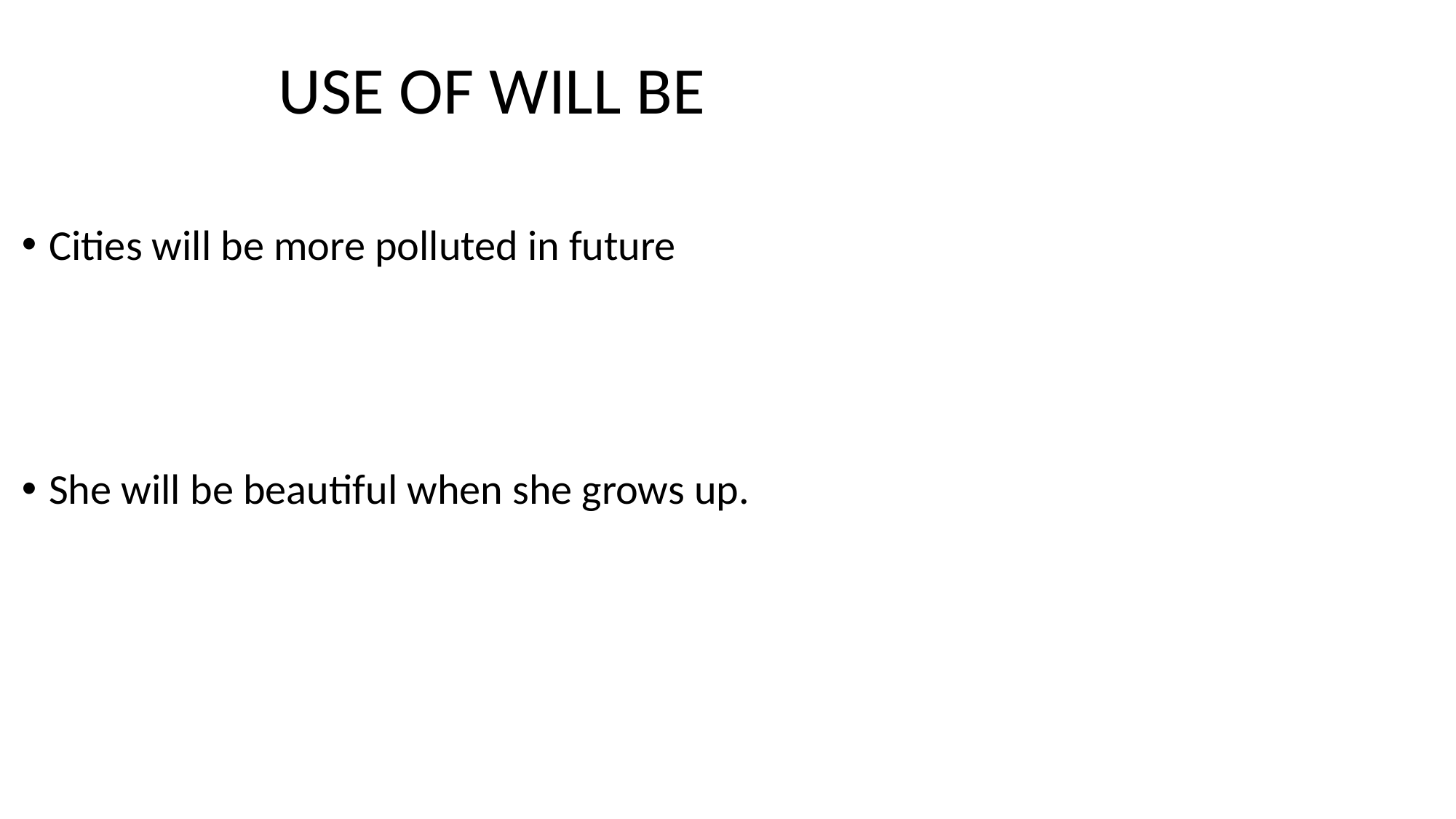

# USE OF WILL BE
Cities will be more polluted in future

She will be beautiful when she grows up.